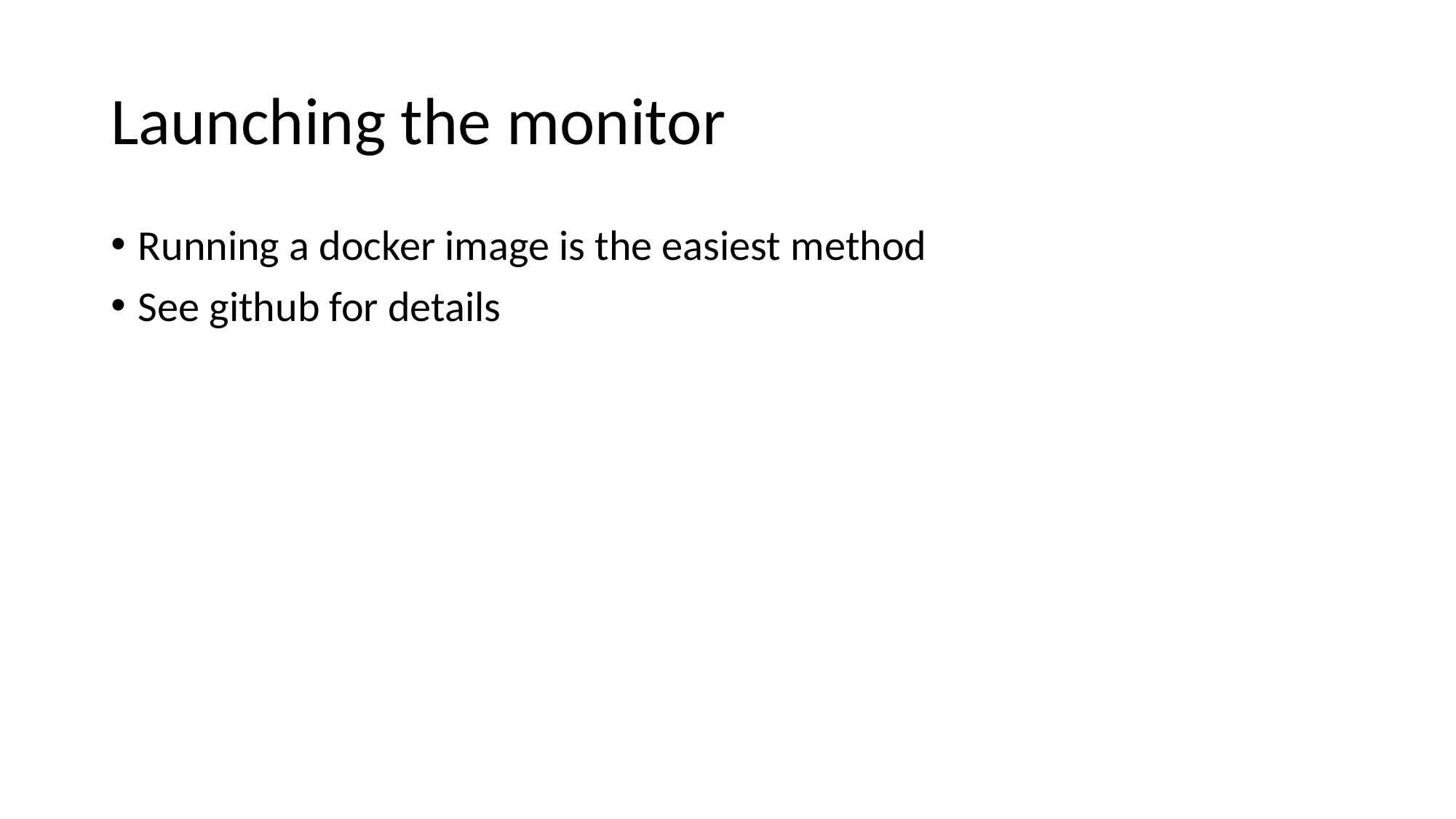

# Launching the monitor
Running a docker image is the easiest method
See github for details